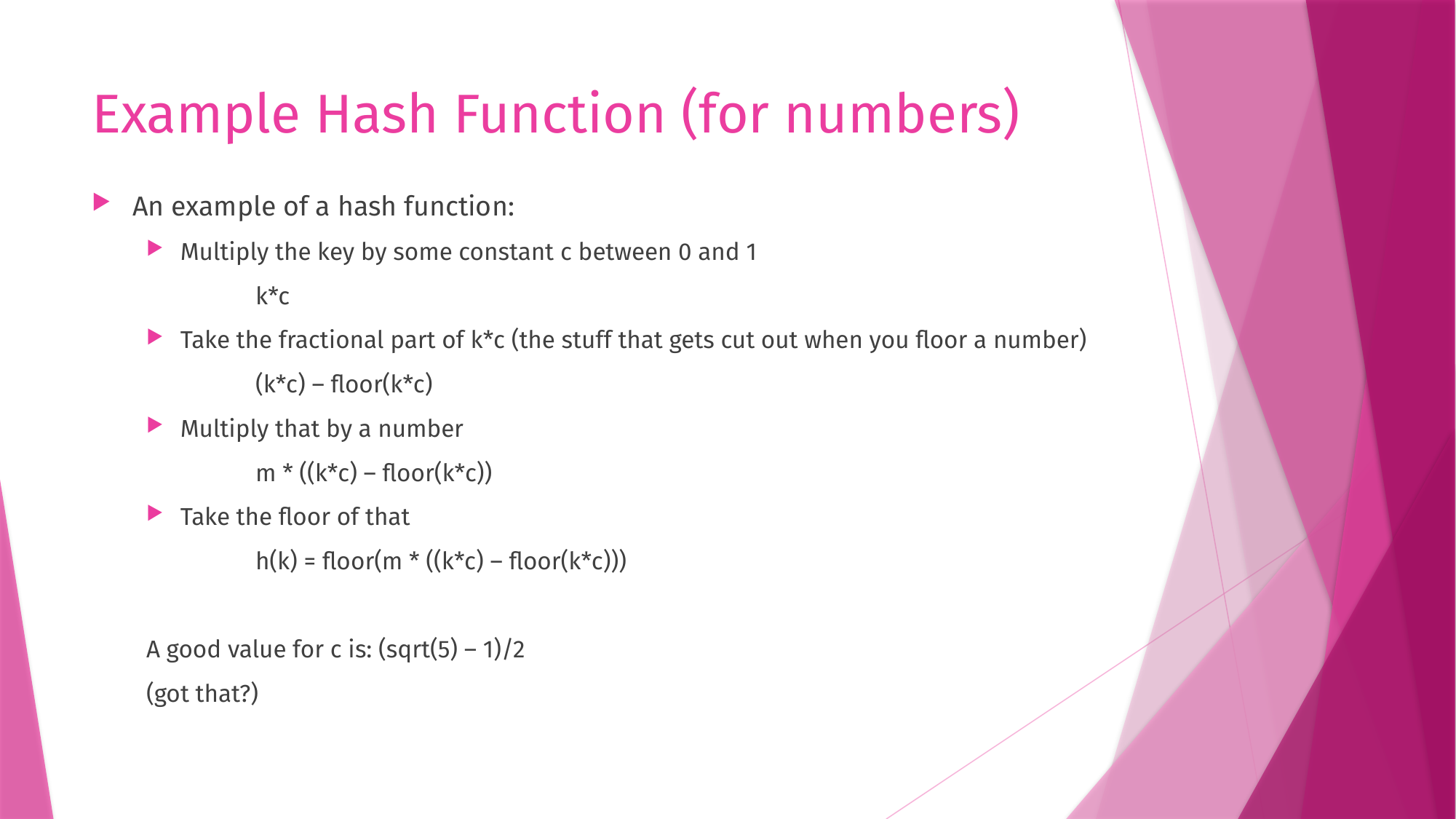

# Example Hash Function (for numbers)
An example of a hash function:
Multiply the key by some constant c between 0 and 1
	k*c
Take the fractional part of k*c (the stuff that gets cut out when you floor a number)
	(k*c) – floor(k*c)
Multiply that by a number
	m * ((k*c) – floor(k*c))
Take the floor of that
	h(k) = floor(m * ((k*c) – floor(k*c)))

A good value for c is: (sqrt(5) – 1)/2
(got that?)